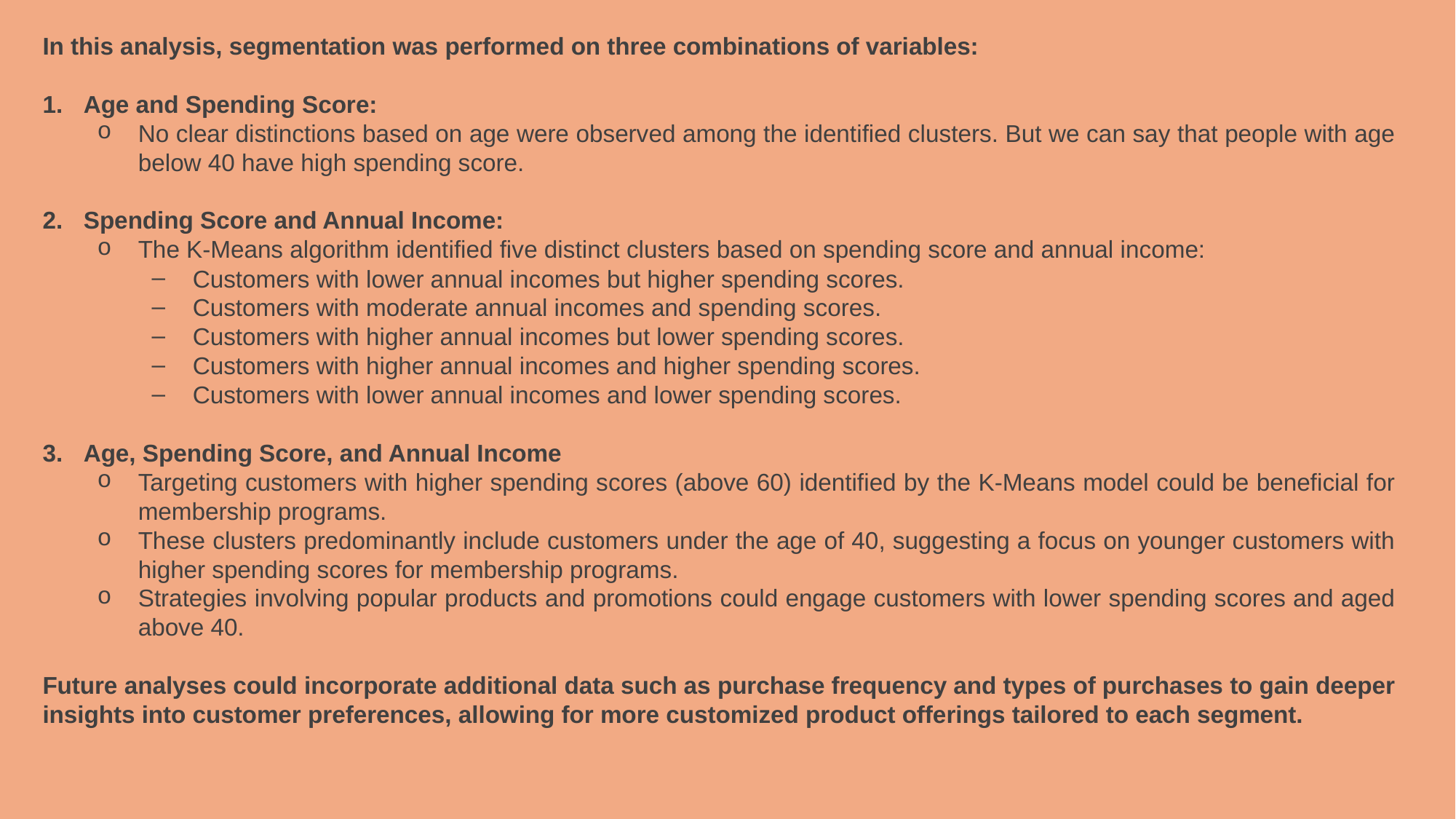

In this analysis, segmentation was performed on three combinations of variables:

Age and Spending Score:
No clear distinctions based on age were observed among the identified clusters. But we can say that people with age below 40 have high spending score.

Spending Score and Annual Income:
The K-Means algorithm identified five distinct clusters based on spending score and annual income:
Customers with lower annual incomes but higher spending scores.
Customers with moderate annual incomes and spending scores.
Customers with higher annual incomes but lower spending scores.
Customers with higher annual incomes and higher spending scores.
Customers with lower annual incomes and lower spending scores.

Age, Spending Score, and Annual Income
Targeting customers with higher spending scores (above 60) identified by the K-Means model could be beneficial for membership programs.
These clusters predominantly include customers under the age of 40, suggesting a focus on younger customers with higher spending scores for membership programs.
Strategies involving popular products and promotions could engage customers with lower spending scores and aged above 40.

Future analyses could incorporate additional data such as purchase frequency and types of purchases to gain deeper insights into customer preferences, allowing for more customized product offerings tailored to each segment.